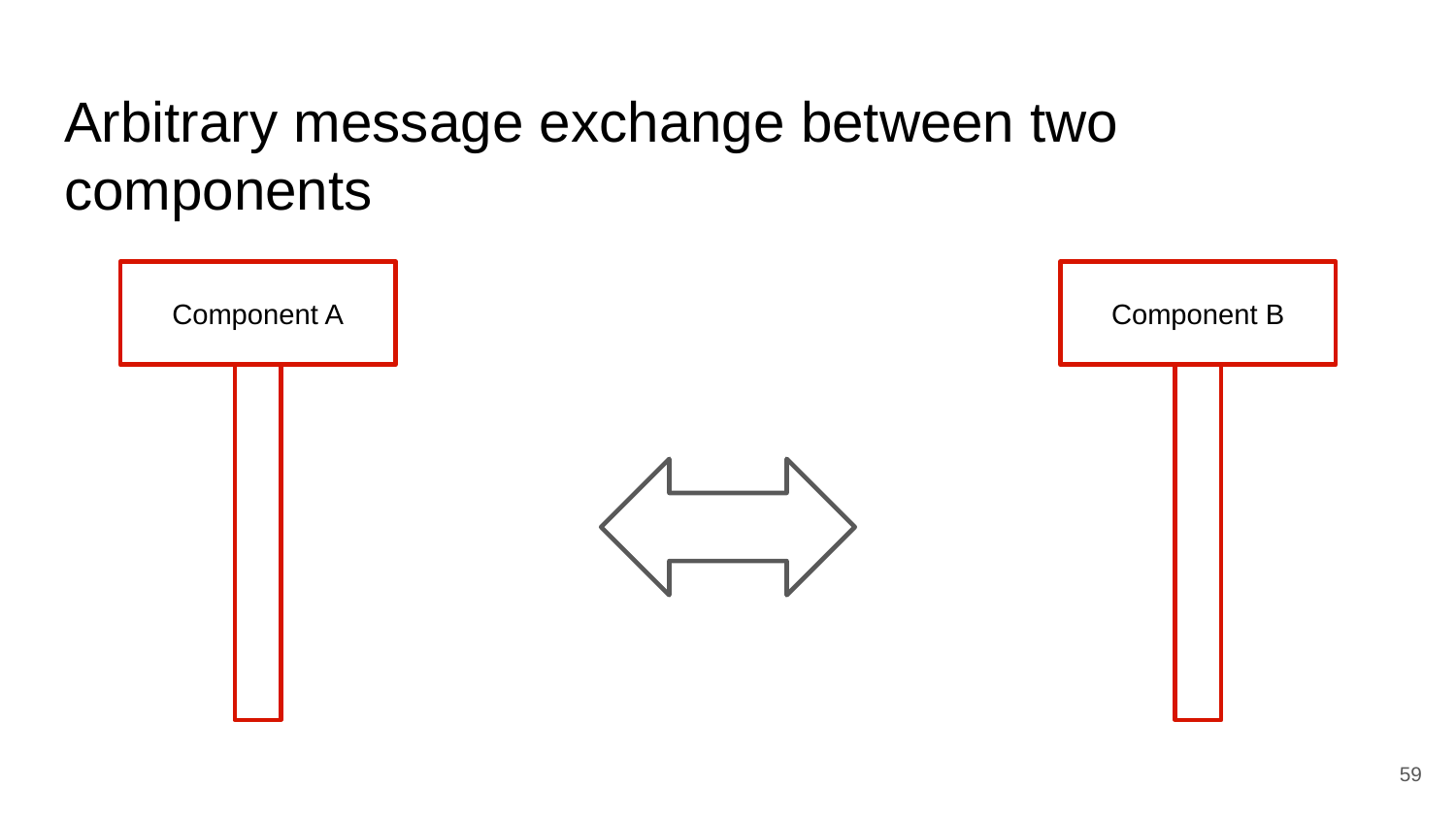

# Arbitrary message exchange between two components
Component A
Component B

59